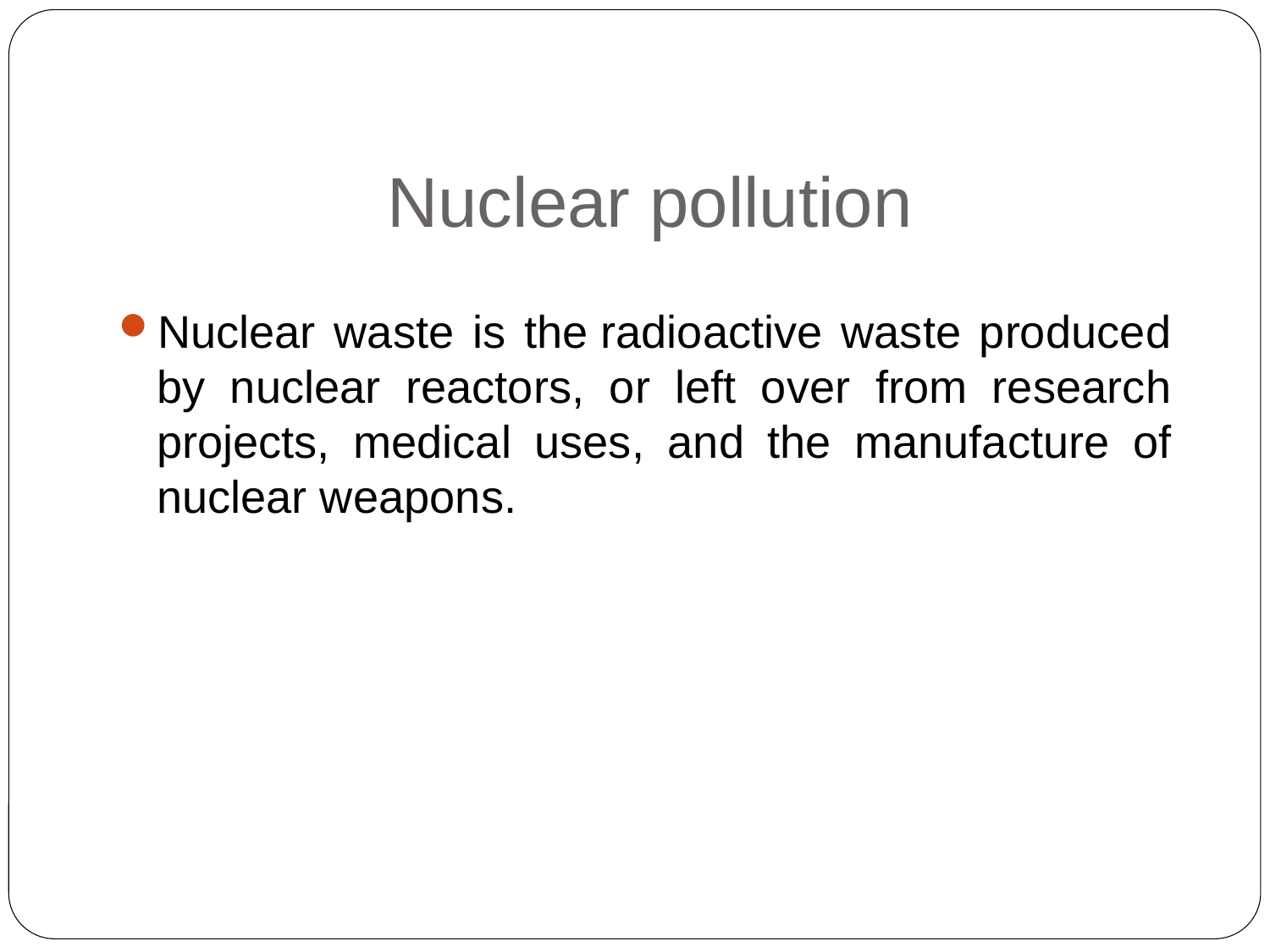

# Nuclear pollution
Nuclear waste is the radioactive waste produced by nuclear reactors, or left over from research projects, medical uses, and the manufacture of nuclear weapons.